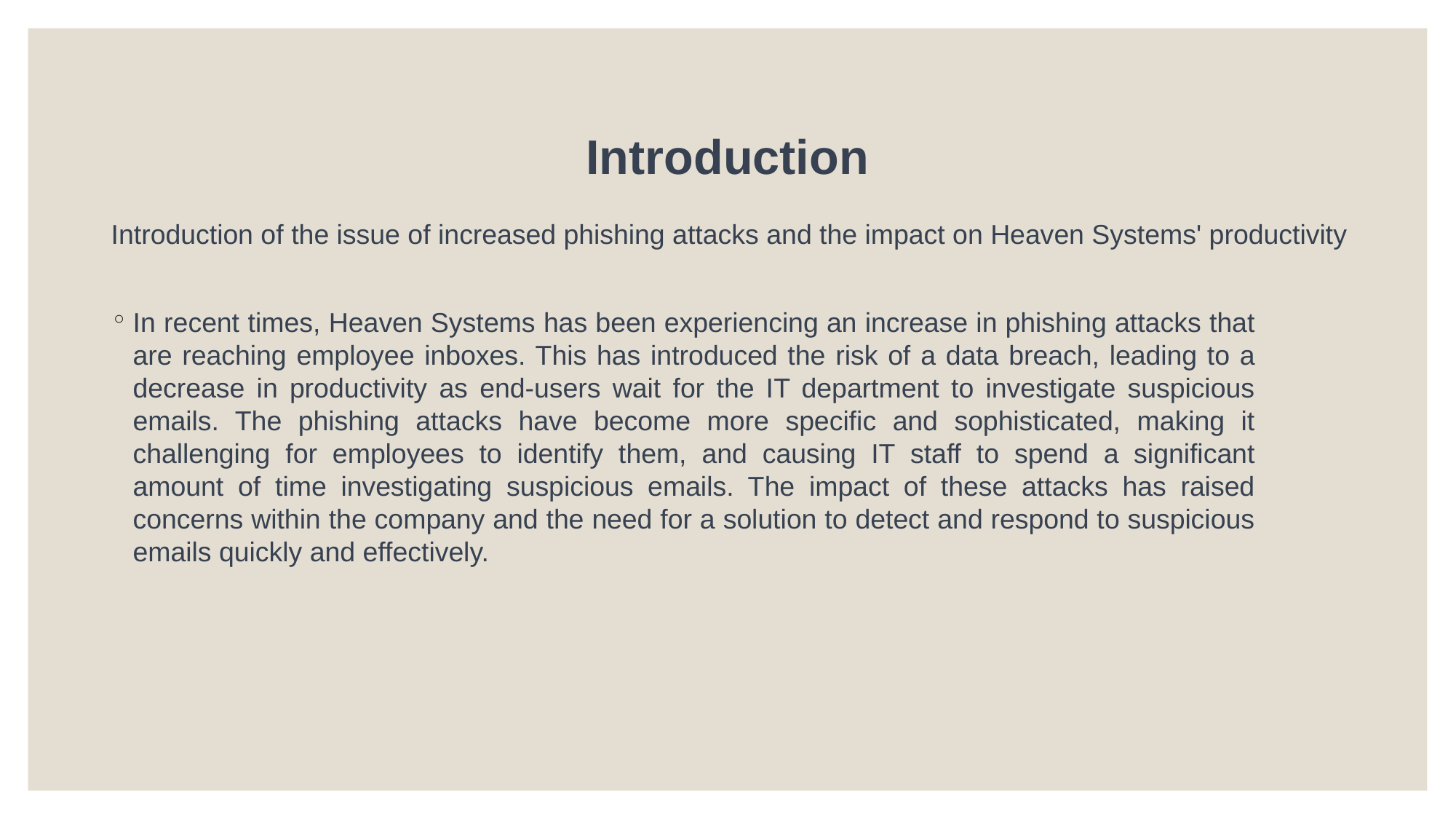

# Introduction
Introduction of the issue of increased phishing attacks and the impact on Heaven Systems' productivity

In recent times, Heaven Systems has been experiencing an increase in phishing attacks that are reaching employee inboxes. This has introduced the risk of a data breach, leading to a decrease in productivity as end-users wait for the IT department to investigate suspicious emails. The phishing attacks have become more specific and sophisticated, making it challenging for employees to identify them, and causing IT staff to spend a significant amount of time investigating suspicious emails. The impact of these attacks has raised concerns within the company and the need for a solution to detect and respond to suspicious emails quickly and effectively.